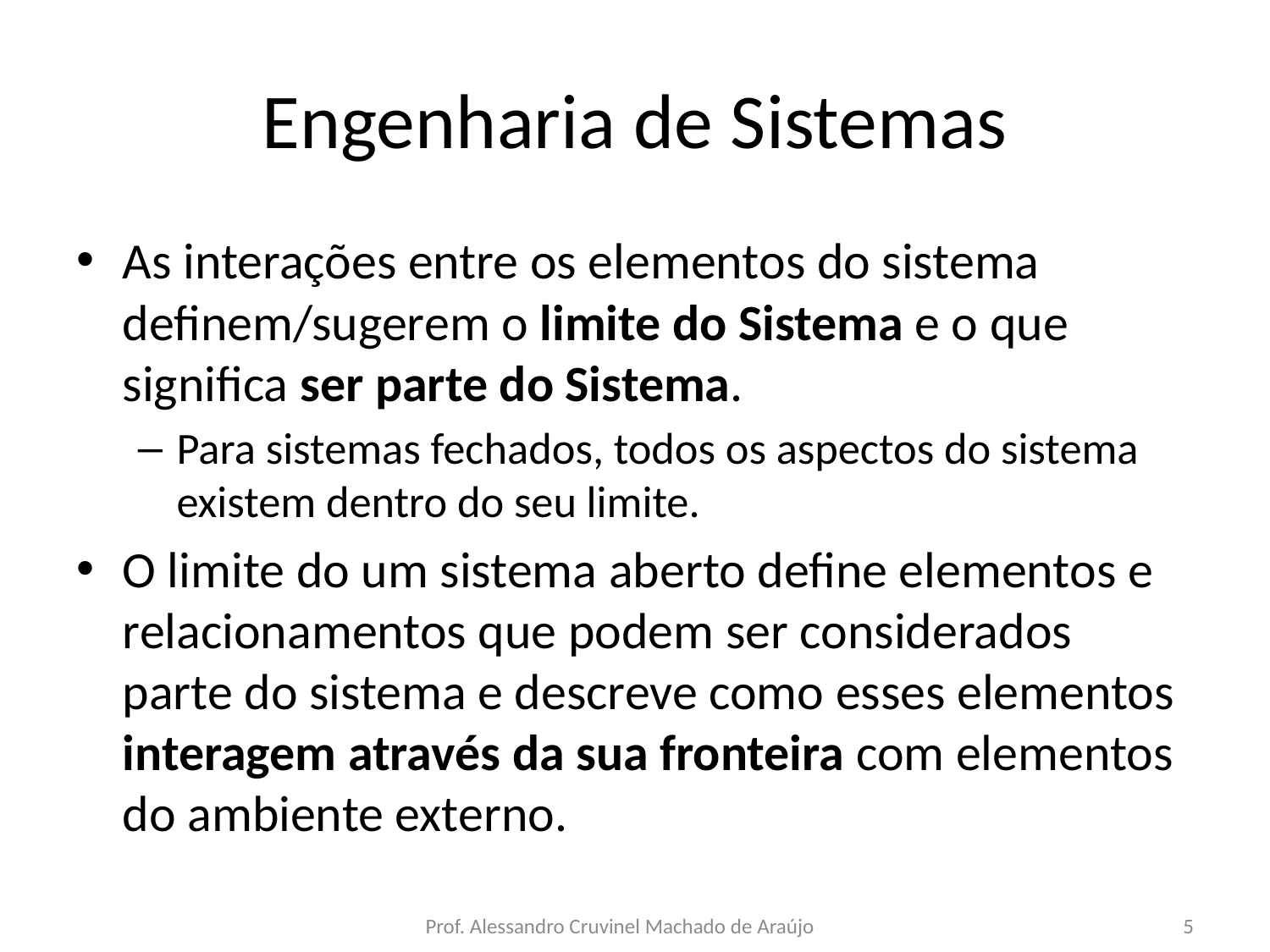

# Engenharia de Sistemas
As interações entre os elementos do sistema definem/sugerem o limite do Sistema e o que significa ser parte do Sistema.
Para sistemas fechados, todos os aspectos do sistema existem dentro do seu limite.
O limite do um sistema aberto define elementos e relacionamentos que podem ser considerados parte do sistema e descreve como esses elementos interagem através da sua fronteira com elementos do ambiente externo.
Prof. Alessandro Cruvinel Machado de Araújo
5